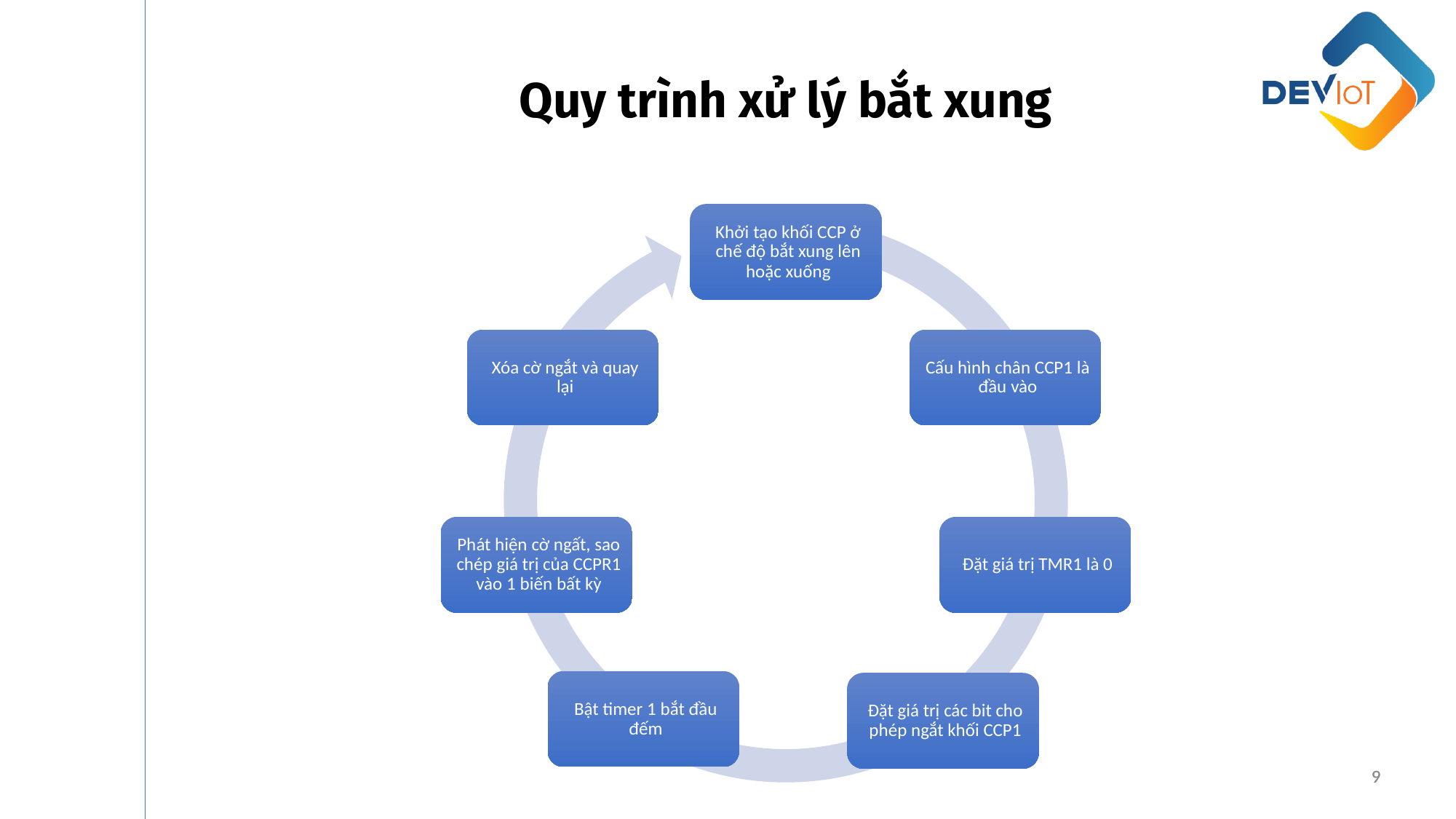

Quy trình xử lý bắt xung
Khởi tạo khối CCP ở chế độ bắt xung lên hoặc xuống
Cấu hình chân CCP1 là đầu vào
Đặt giá trị TMR1 là 0
Đặt giá trị các bit cho phép ngắt khối CCP1
Bật timer 1 bắt đầu đếm
Phát hiện cờ ngất, sao chép giá trị của CCPR1 vào 1 biến bất kỳ
Xóa cờ ngắt và quay lại
9
9